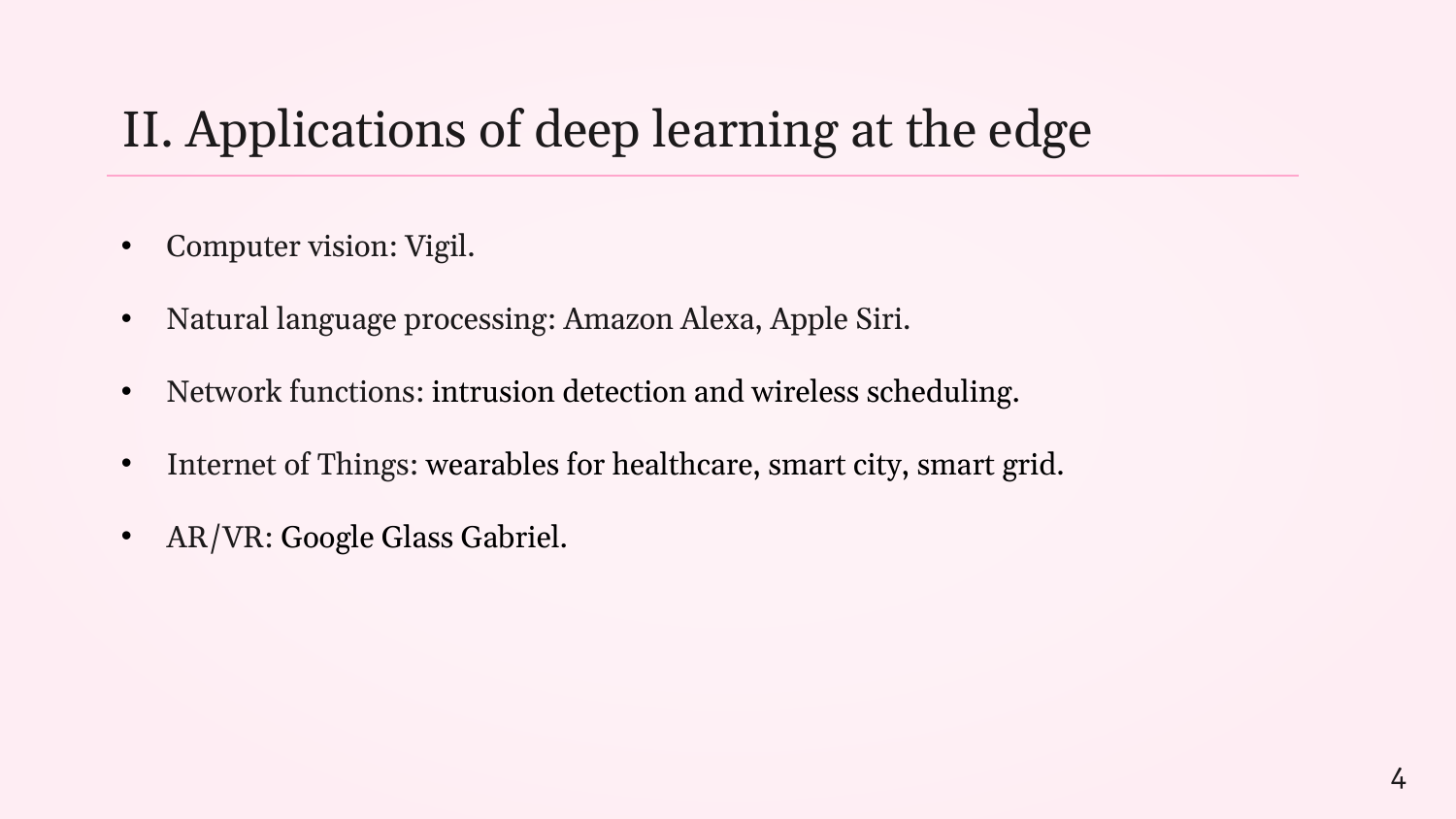

II. Applications of deep learning at the edge
Computer vision: Vigil.
Natural language processing: Amazon Alexa, Apple Siri.
Network functions: intrusion detection and wireless scheduling.
Internet of Things: wearables for healthcare, smart city, smart grid.
AR/VR: Google Glass Gabriel.
4